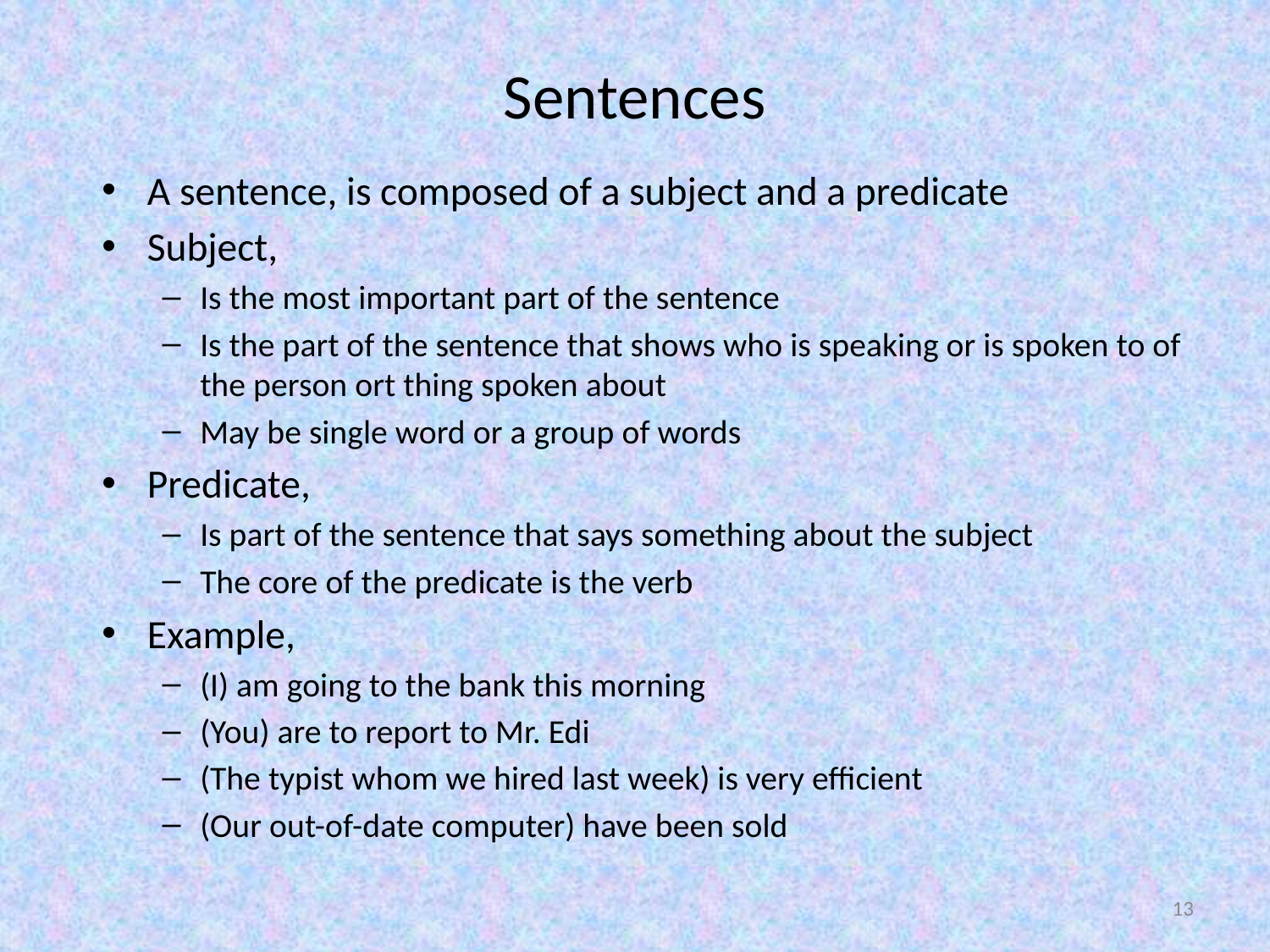

# Sentences
A sentence, is composed of a subject and a predicate
Subject,
Is the most important part of the sentence
Is the part of the sentence that shows who is speaking or is spoken to of the person ort thing spoken about
May be single word or a group of words
Predicate,
Is part of the sentence that says something about the subject
The core of the predicate is the verb
Example,
(I) am going to the bank this morning
(You) are to report to Mr. Edi
(The typist whom we hired last week) is very efficient
(Our out-of-date computer) have been sold

13